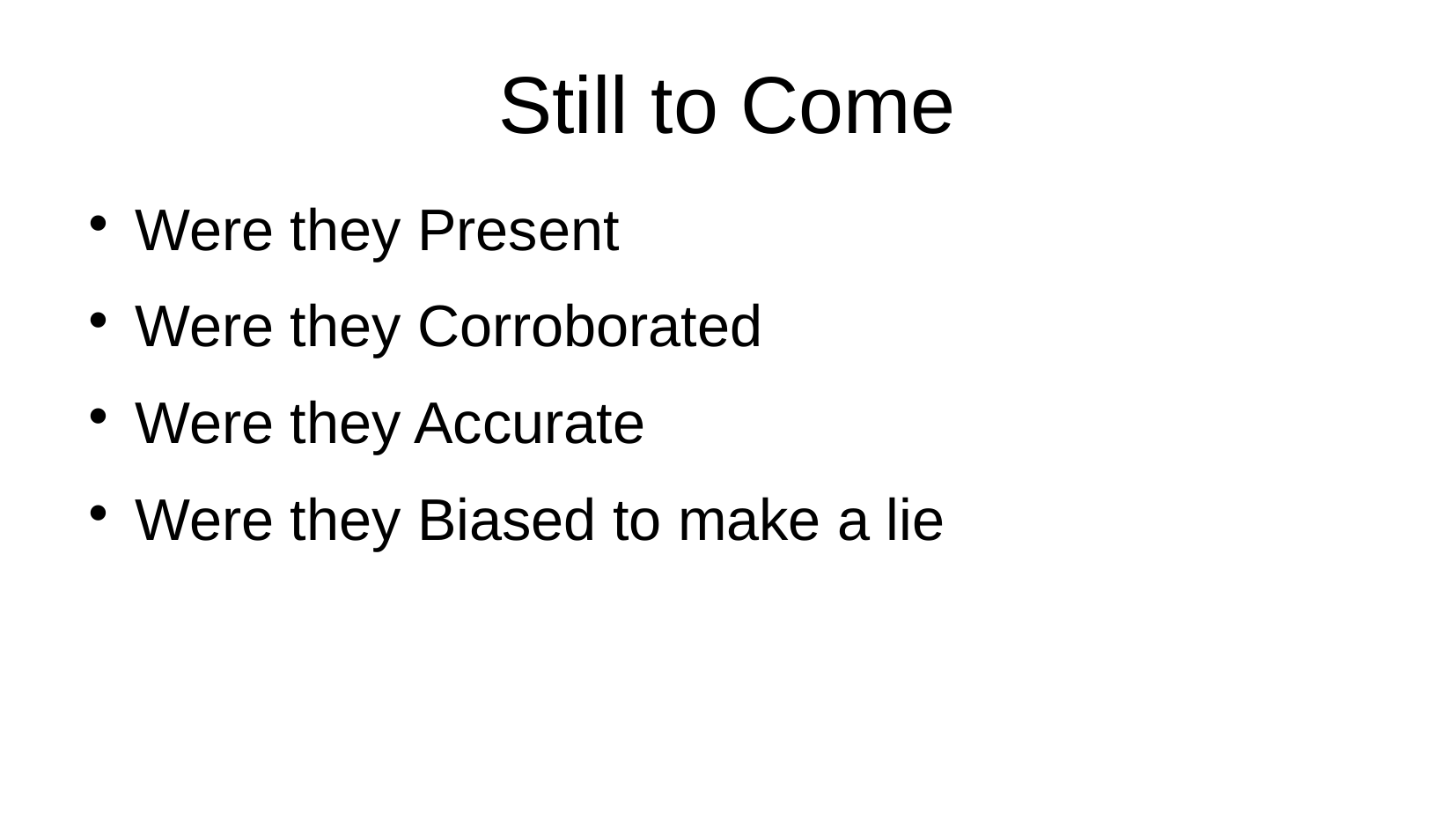

# Still to Come
Were they Present
Were they Corroborated
Were they Accurate
Were they Biased to make a lie